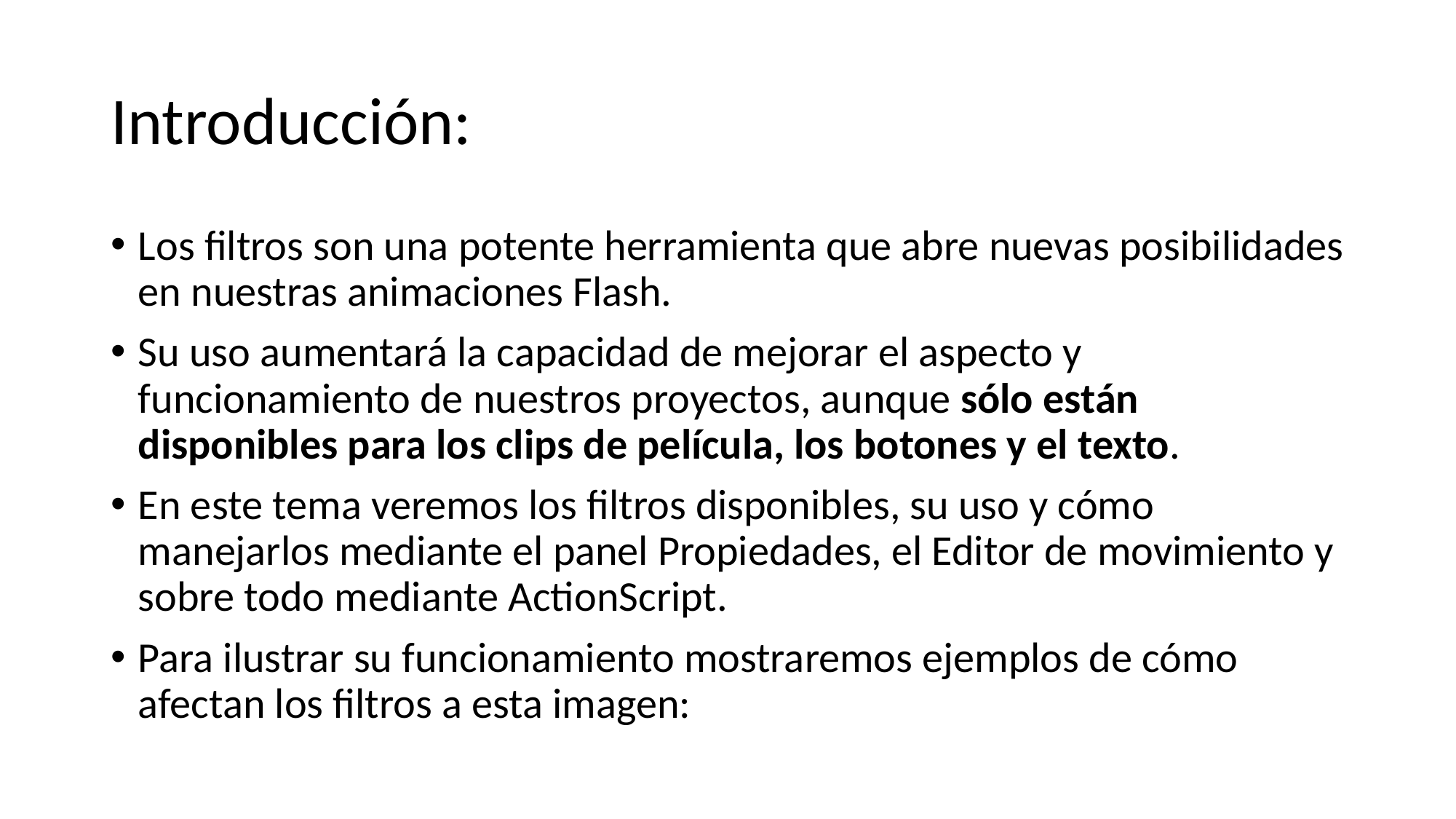

# Introducción:
Los filtros son una potente herramienta que abre nuevas posibilidades en nuestras animaciones Flash.
Su uso aumentará la capacidad de mejorar el aspecto y funcionamiento de nuestros proyectos, aunque sólo están disponibles para los clips de película, los botones y el texto.
En este tema veremos los filtros disponibles, su uso y cómo manejarlos mediante el panel Propiedades, el Editor de movimiento y sobre todo mediante ActionScript.
Para ilustrar su funcionamiento mostraremos ejemplos de cómo afectan los filtros a esta imagen: